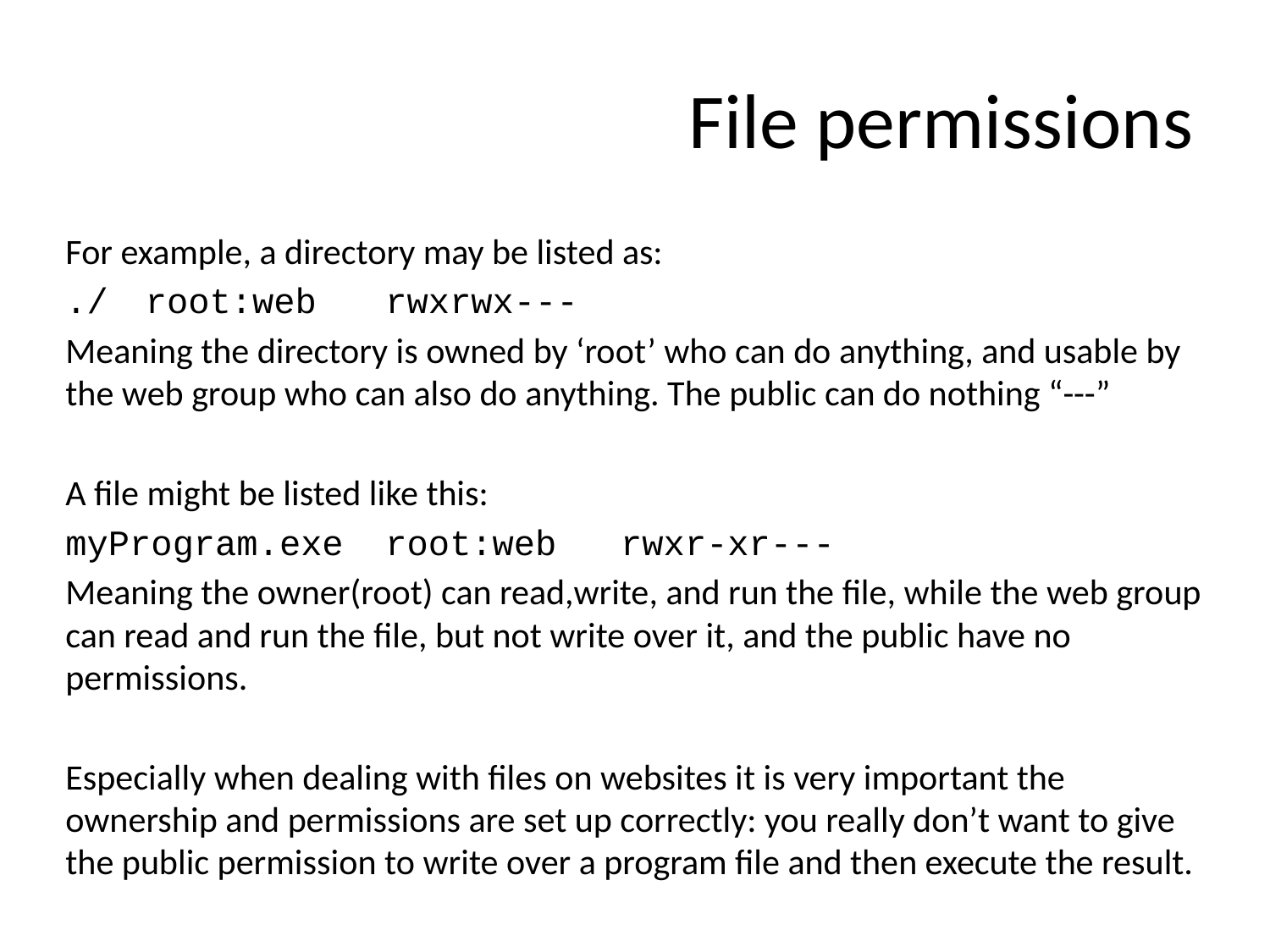

# File permissions
For example, a directory may be listed as:
./		root:web		rwxrwx---
Meaning the directory is owned by ‘root’ who can do anything, and usable by the web group who can also do anything. The public can do nothing “---”

A file might be listed like this:
myProgram.exe	root:web   rwxr-xr---
Meaning the owner(root) can read,write, and run the file, while the web group can read and run the file, but not write over it, and the public have no permissions.

Especially when dealing with files on websites it is very important the ownership and permissions are set up correctly: you really don’t want to give the public permission to write over a program file and then execute the result.